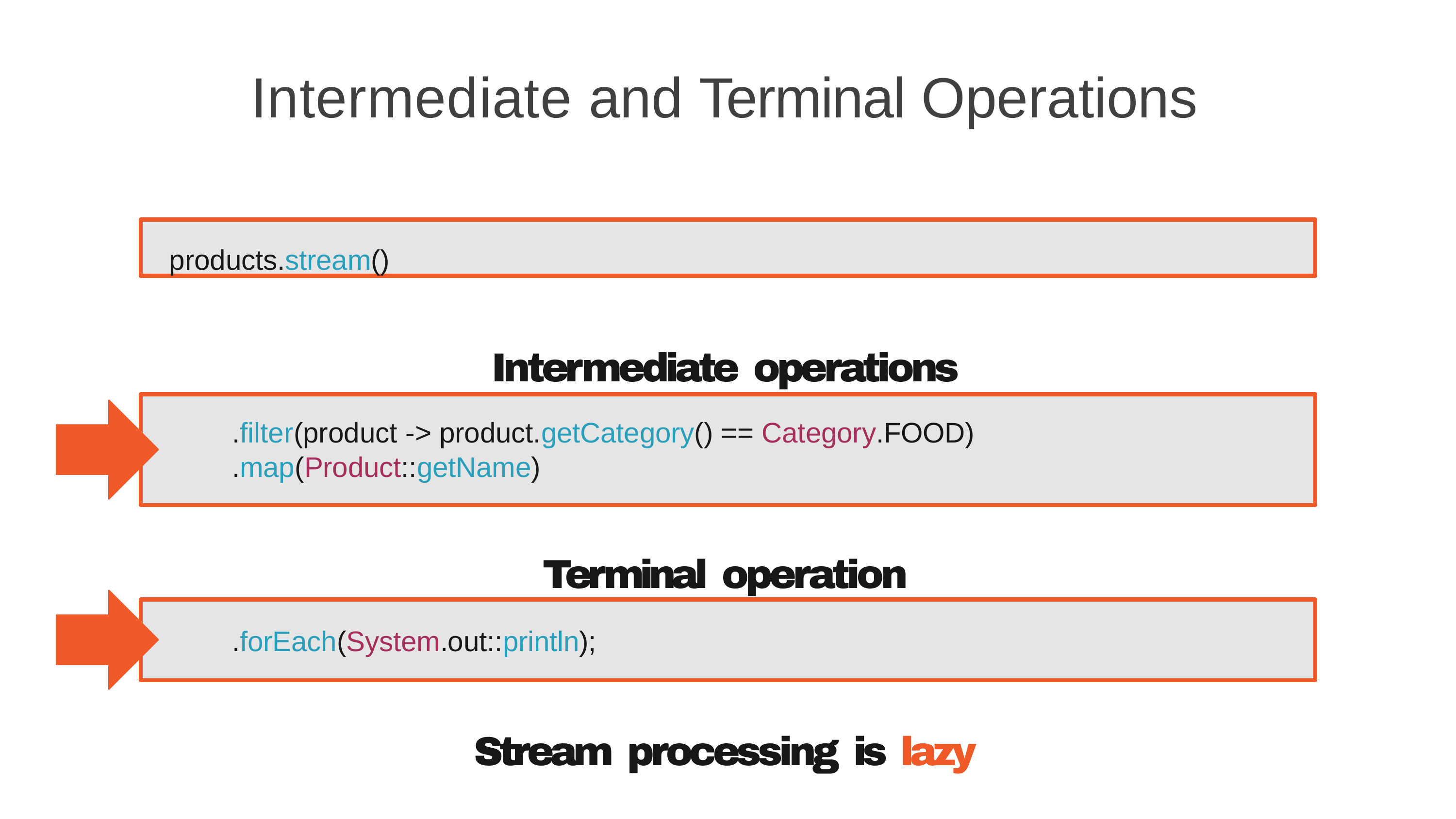

# Intermediate and Terminal Operations
products.stream()
Intermediate operations
.filter(product -> product.getCategory() == Category.FOOD)
.map(Product::getName)

Terminal operation
.forEach(System.out::println);

Stream processing is lazy

6